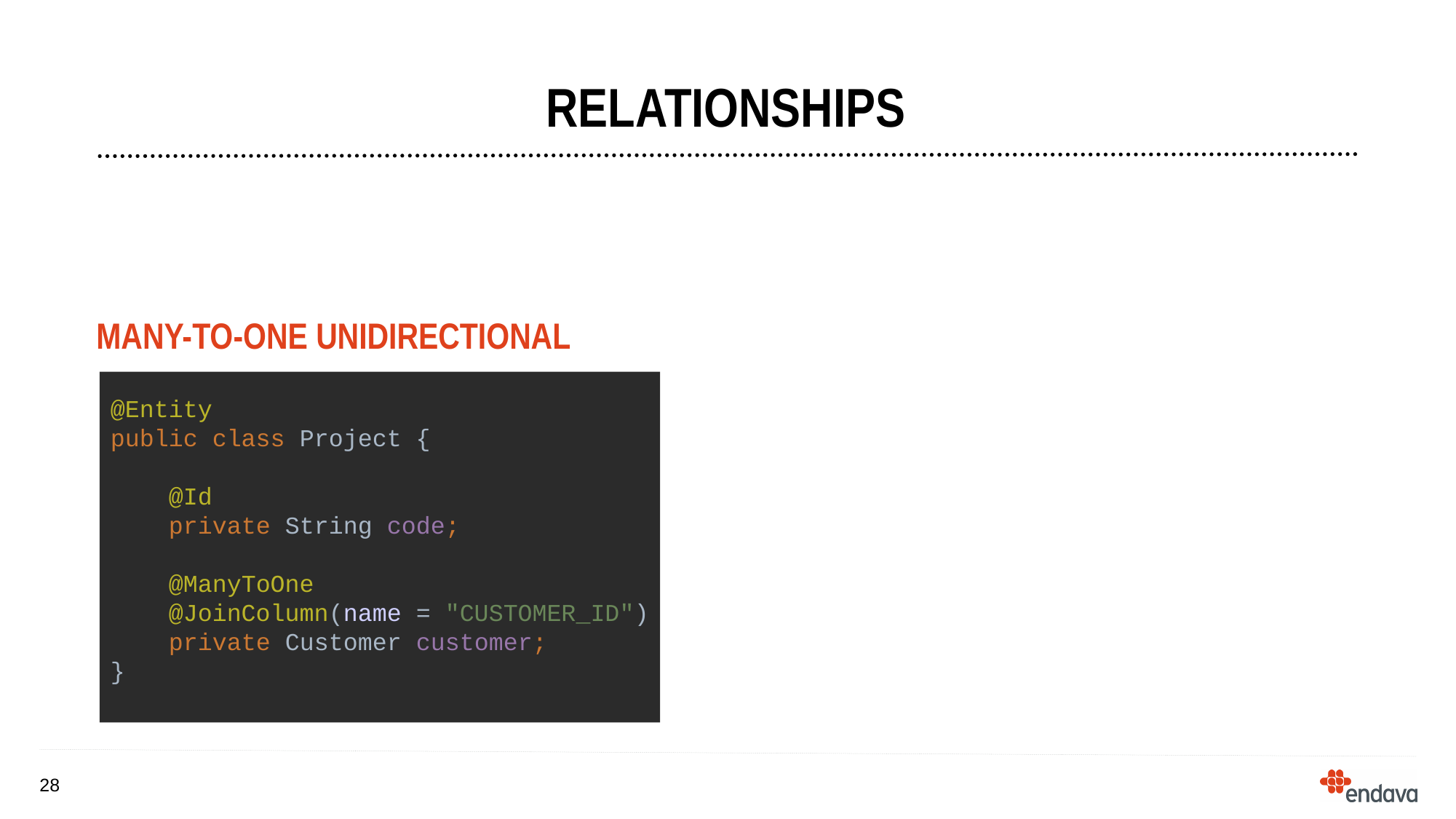

# relationships
many-to-one unidirectional

@Entity
public class Project {
    @Id
    private String code;
    @ManyToOne
    @JoinColumn(name = "CUSTOMER_ID")
    private Customer customer;
}